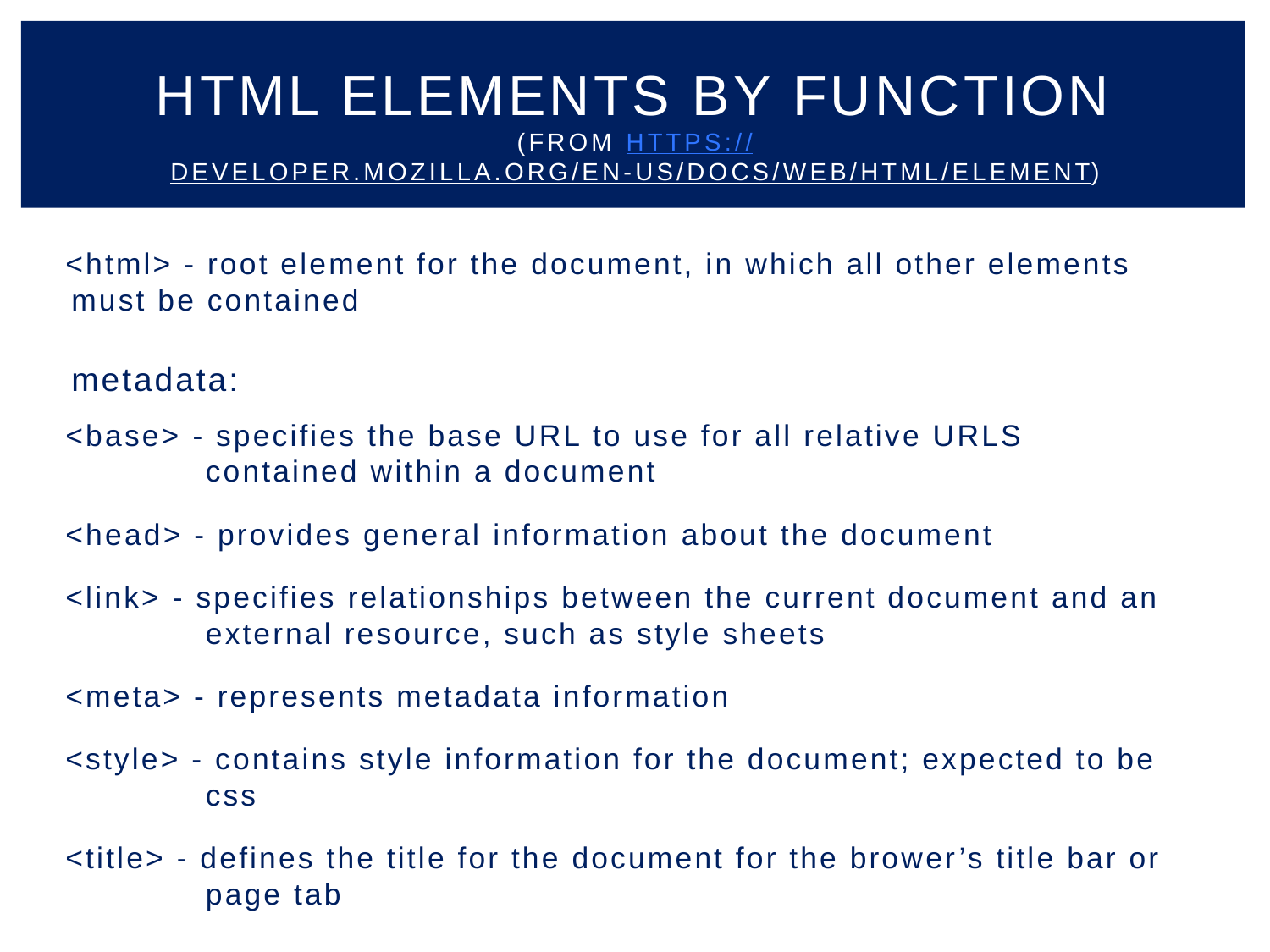

# HTML elements by Function (from https://developer.mozilla.org/en-US/docs/Web/HTML/Element)
<html> - root element for the document, in which all other elements must be contained

metadata:
<base> - specifies the base URL to use for all relative URLS          contained within a document
<head> - provides general information about the document
<link> - specifies relationships between the current document and an external resource, such as style sheets
<meta> - represents metadata information
<style> - contains style information for the document; expected to be css
<title> - defines the title for the document for the brower’s title bar or page tab